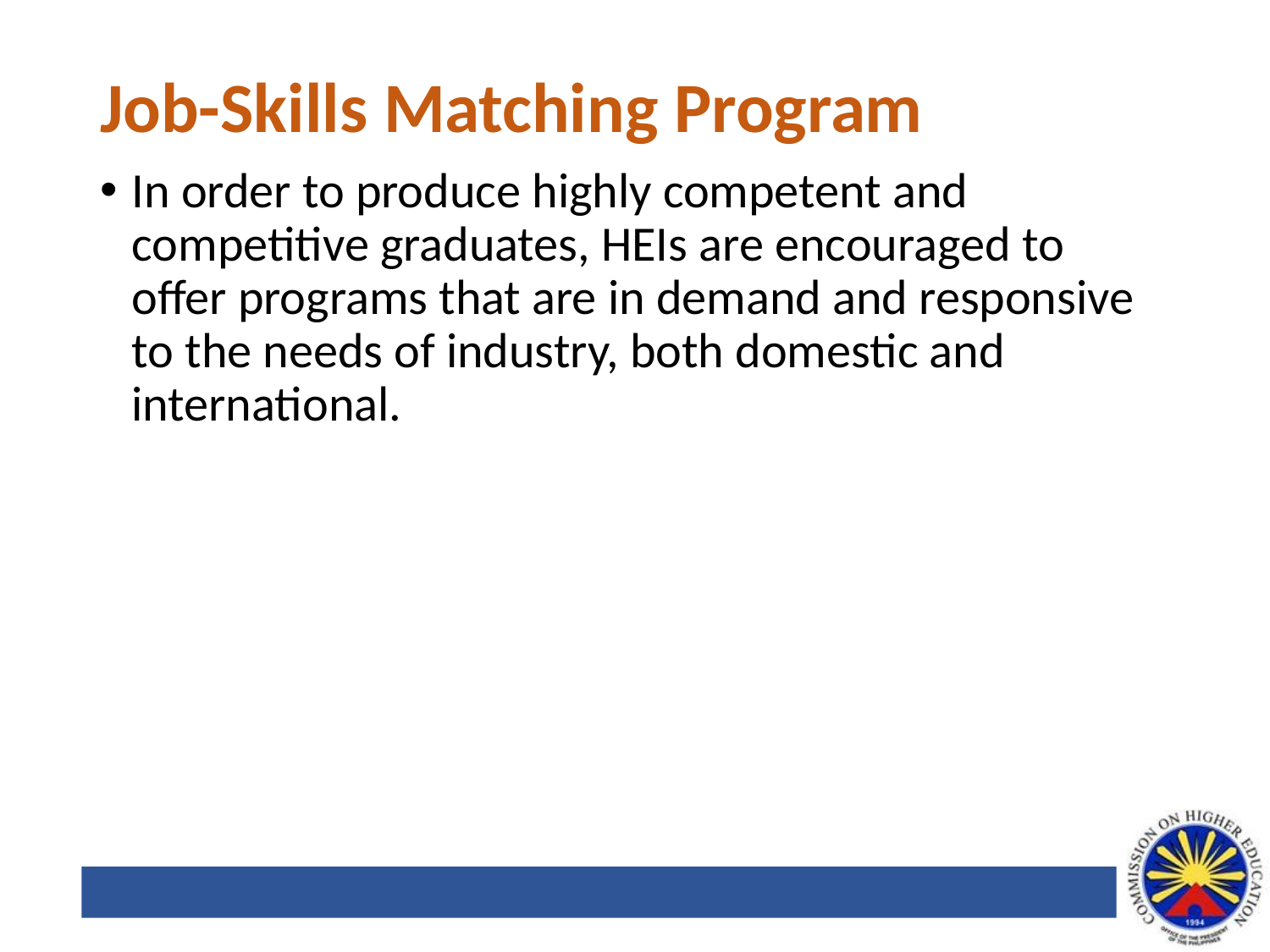

Job-Skills Matching Program
In order to produce highly competent and competitive graduates, HEIs are encouraged to offer programs that are in demand and responsive to the needs of industry, both domestic and international.